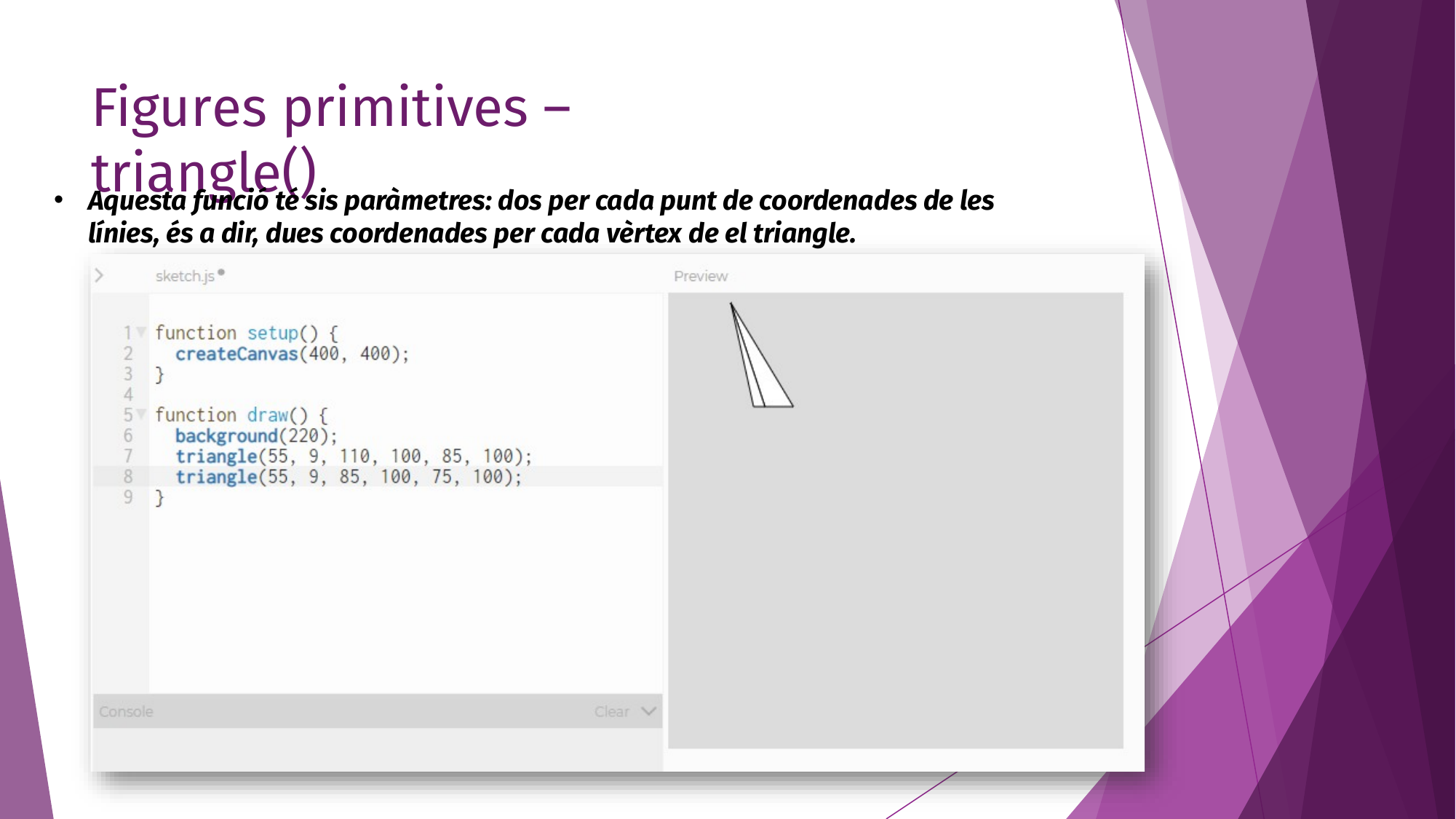

# Figures primitives – triangle()
Aquesta funció té sis paràmetres: dos per cada punt de coordenades de les línies, és a dir, dues coordenades per cada vèrtex de el triangle.